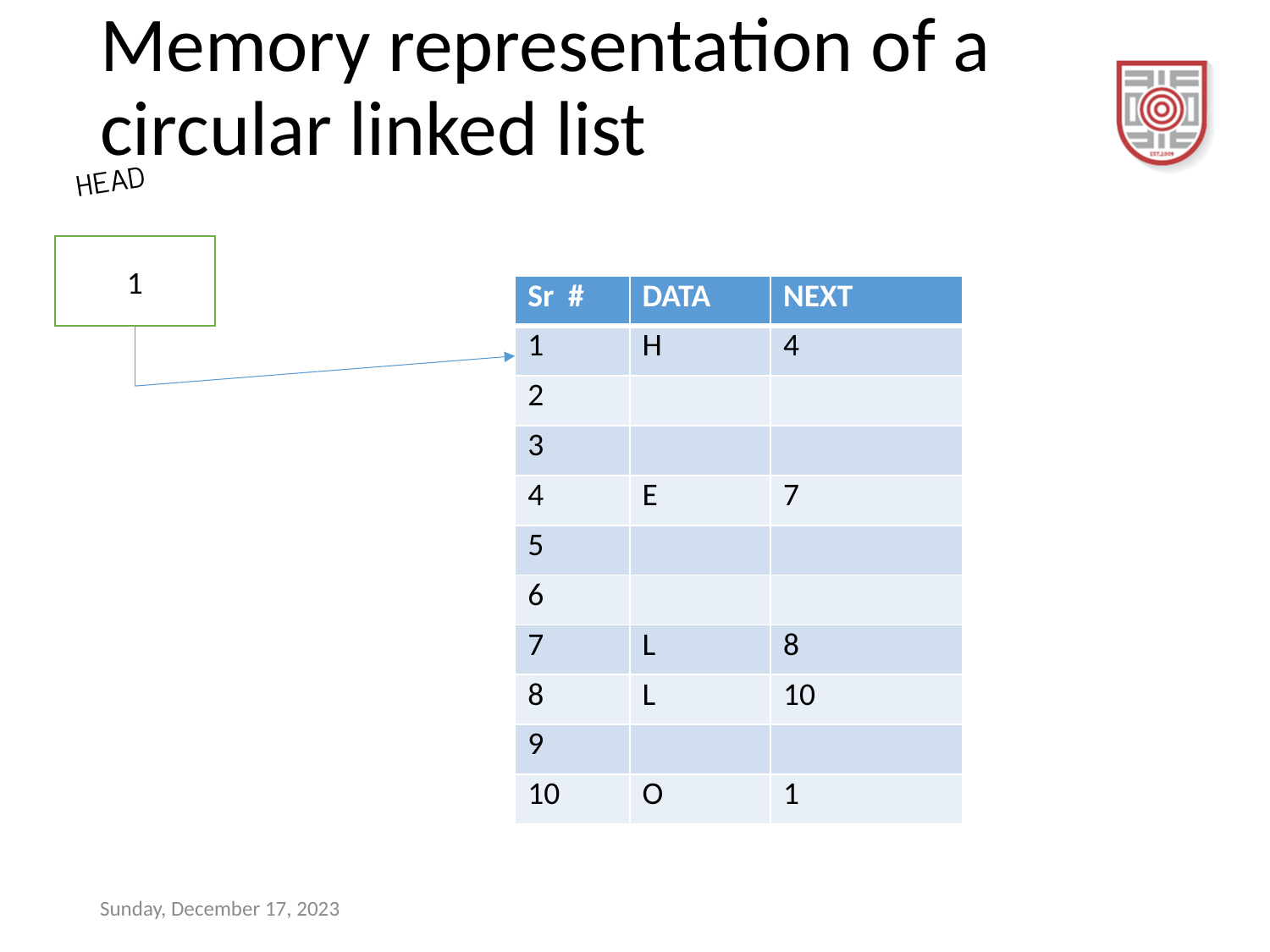

# Memory representation of a circular linked list
HEAD
1
| Sr # | DATA | NEXT |
| --- | --- | --- |
| 1 | H | 4 |
| 2 |  |  |
| 3 |  |  |
| 4 | E | 7 |
| 5 |  |  |
| 6 |  |  |
| 7 | L | 8 |
| 8 | L | 10 |
| 9 |  |  |
| 10 | O | 1 |
Sunday, December 17, 2023